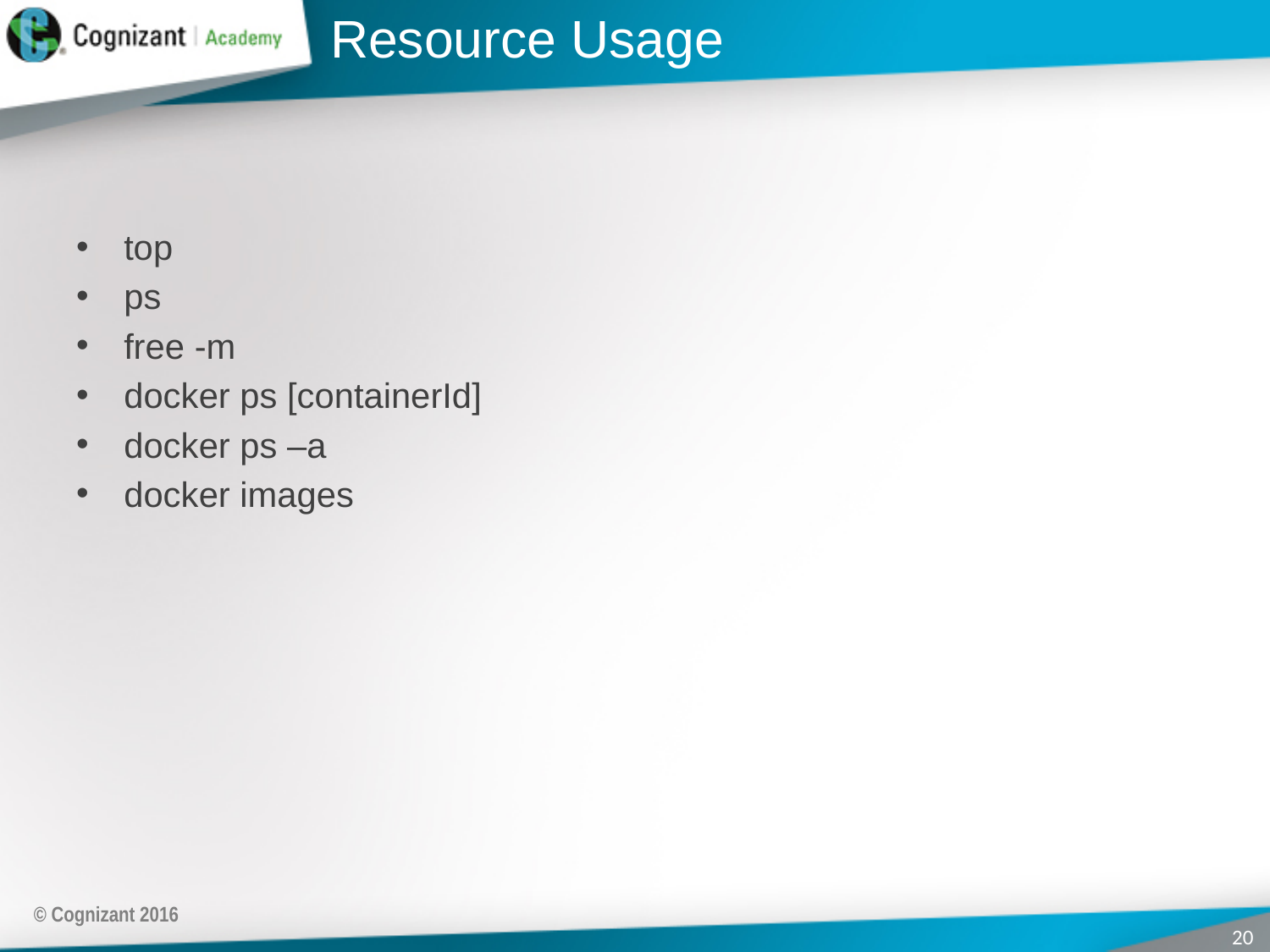

# Resource Usage

top
ps
free -m
docker ps [containerId]
docker ps –a
docker images
© Cognizant 2016
20